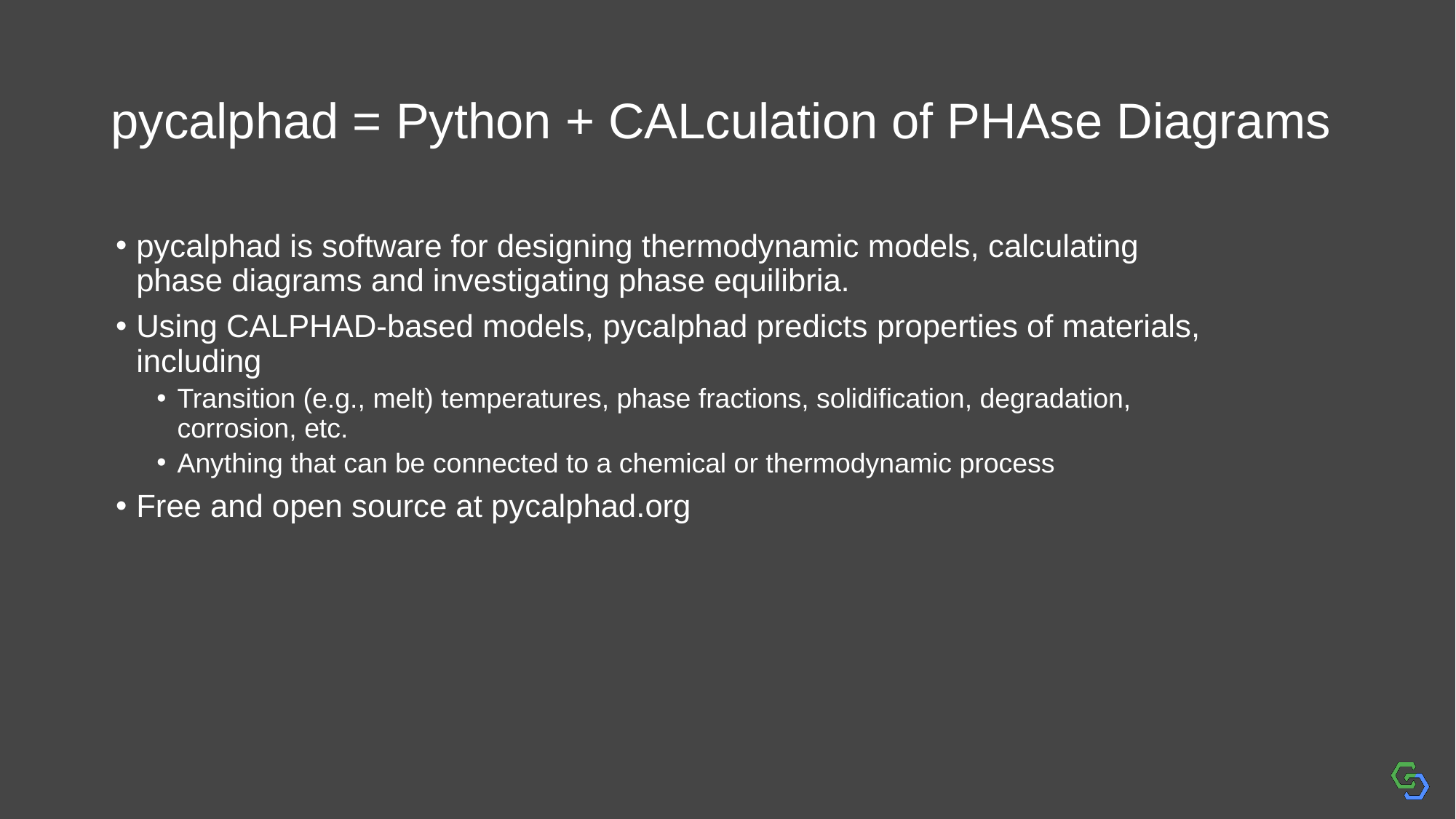

# pycalphad = Python + CALculation of PHAse Diagrams
pycalphad is software for designing thermodynamic models, calculating phase diagrams and investigating phase equilibria.
Using CALPHAD-based models, pycalphad predicts properties of materials, including
Transition (e.g., melt) temperatures, phase fractions, solidification, degradation, corrosion, etc.
Anything that can be connected to a chemical or thermodynamic process
Free and open source at pycalphad.org